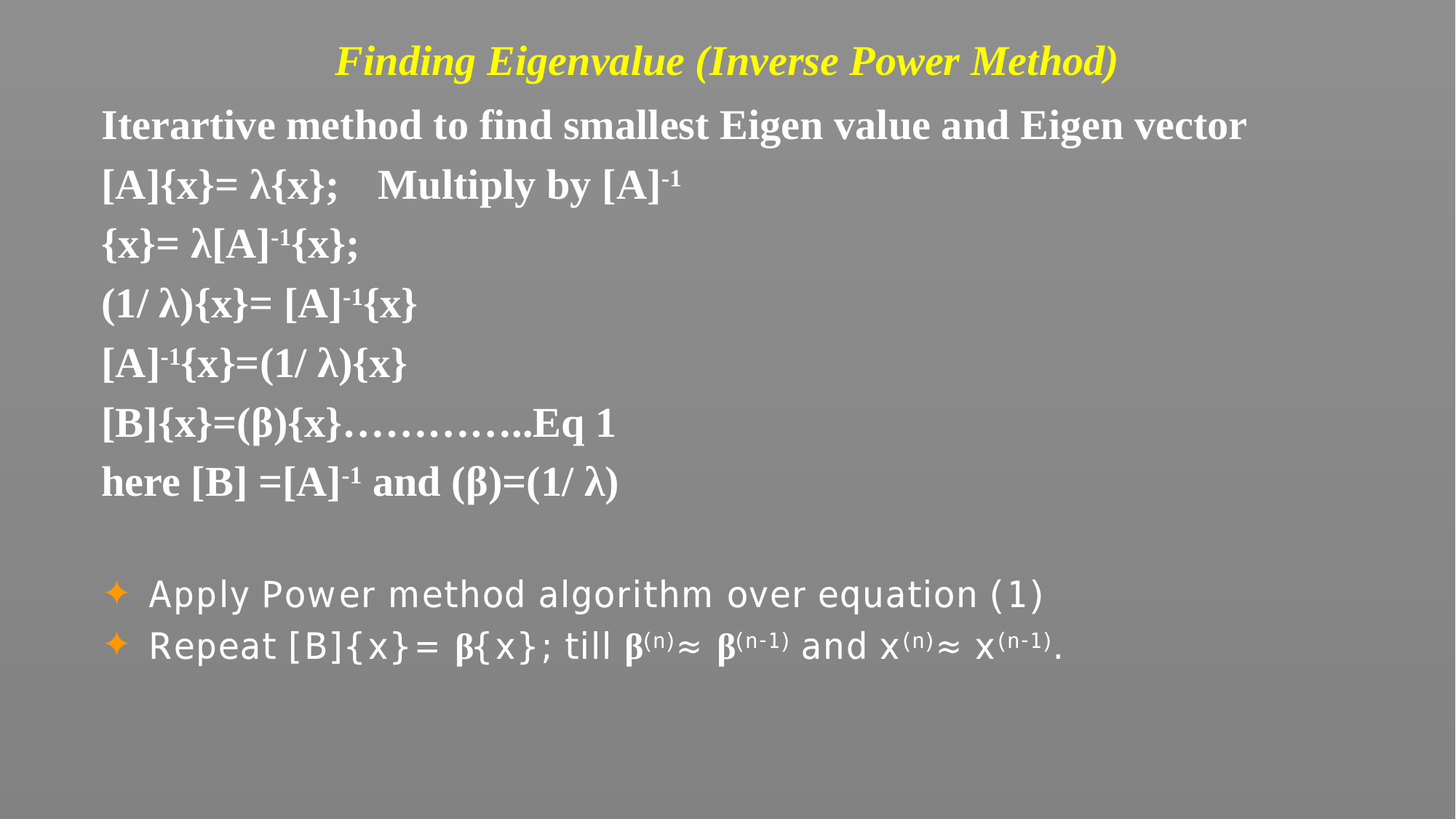

# Finding Eigenvalue (Inverse Power Method)
Iterartive method to find smallest Eigen value and Eigen vector
[A]{x}= λ{x};	 Multiply by [A]-1
{x}= λ[A]-1{x};
(1/ λ){x}= [A]-1{x}
[A]-1{x}=(1/ λ){x}
[B]{x}=(β){x}…………..Eq 1
here [B] =[A]-1 and (β)=(1/ λ)

Apply Power method algorithm over equation (1)
Repeat [B]{x}= β{x}; till β(n)≈ β(n-1) and x(n)≈ x(n-1).